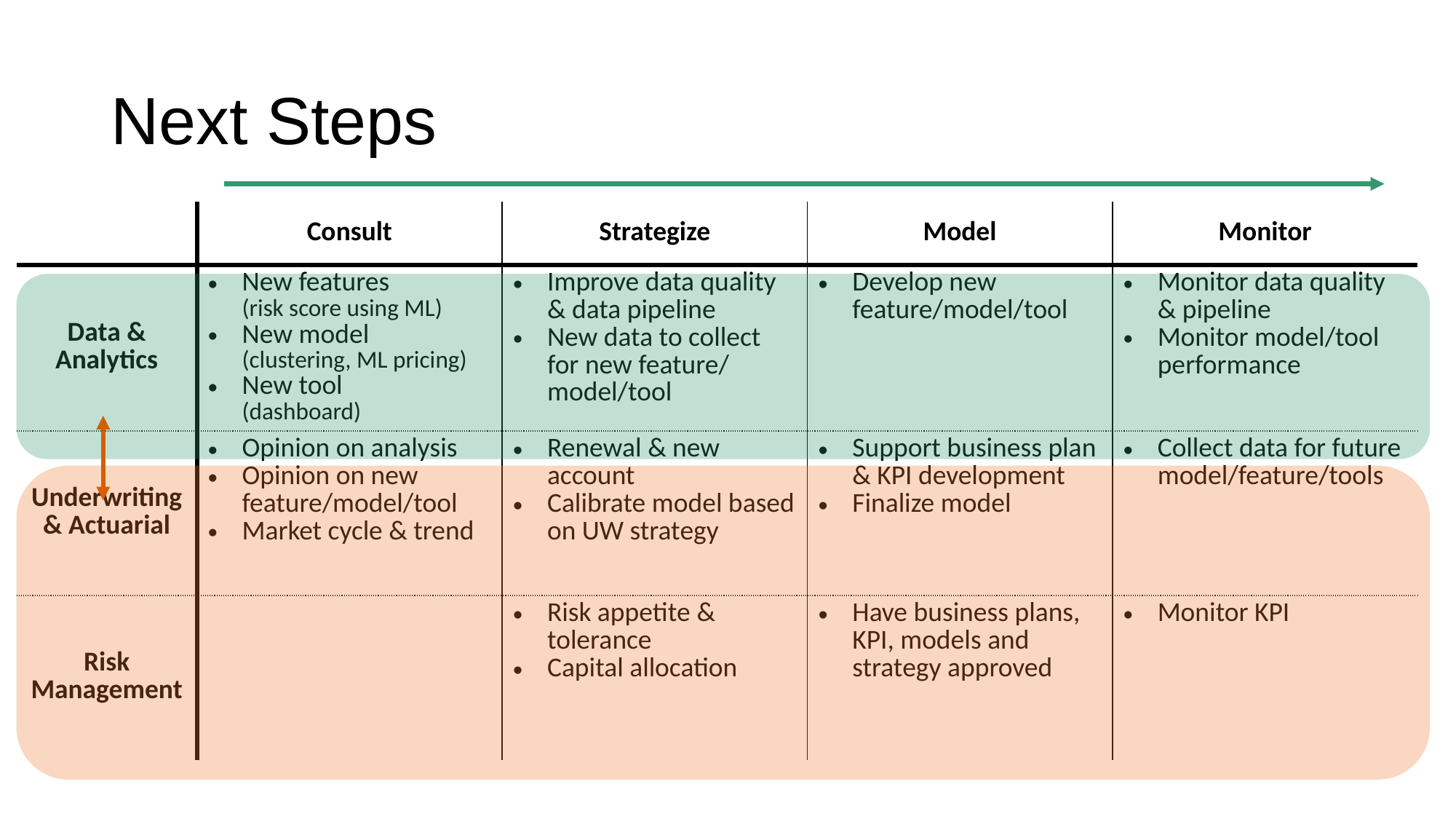

# Next Steps
|  | Consult | Strategize | Model | Monitor |
| --- | --- | --- | --- | --- |
| Data & Analytics | New features (risk score using ML) New model (clustering, ML pricing) New tool (dashboard) | Improve data quality & data pipeline New data to collect for new feature/model/tool | Develop new feature/model/tool | Monitor data quality & pipeline Monitor model/tool performance |
| Underwriting & Actuarial | Opinion on analysis Opinion on new feature/model/tool Market cycle & trend | Renewal & new account Calibrate model based on UW strategy | Support business plan & KPI development Finalize model | Collect data for future model/feature/tools |
| Risk Management |  | Risk appetite & tolerance Capital allocation | Have business plans, KPI, models and strategy approved | Monitor KPI |